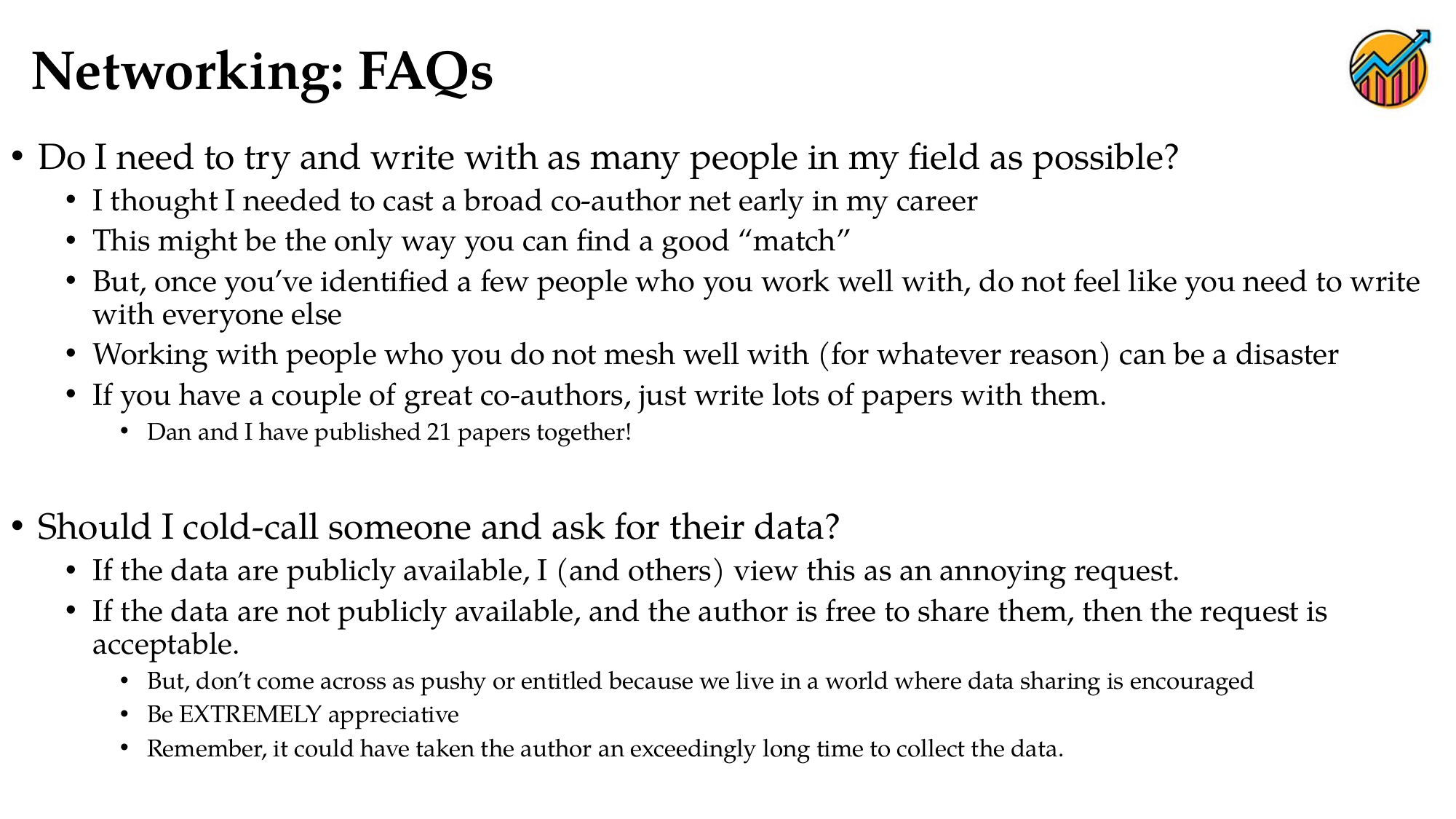

# Networking: FAQs
Do I need to try and write with as many people in my field as possible?
I thought I needed to cast a broad co-author net early in my career
This might be the only way you can find a good “match”
But, once you’ve identified a few people who you work well with, do not feel like you need to write with everyone else
Working with people who you do not mesh well with (for whatever reason) can be a disaster
If you have a couple of great co-authors, just write lots of papers with them.
Dan and I have published 21 papers together!

Should I cold-call someone and ask for their data?
If the data are publicly available, I (and others) view this as an annoying request.
If the data are not publicly available, and the author is free to share them, then the request is acceptable.
But, don’t come across as pushy or entitled because we live in a world where data sharing is encouraged
Be EXTREMELY appreciative
Remember, it could have taken the author an exceedingly long time to collect the data.